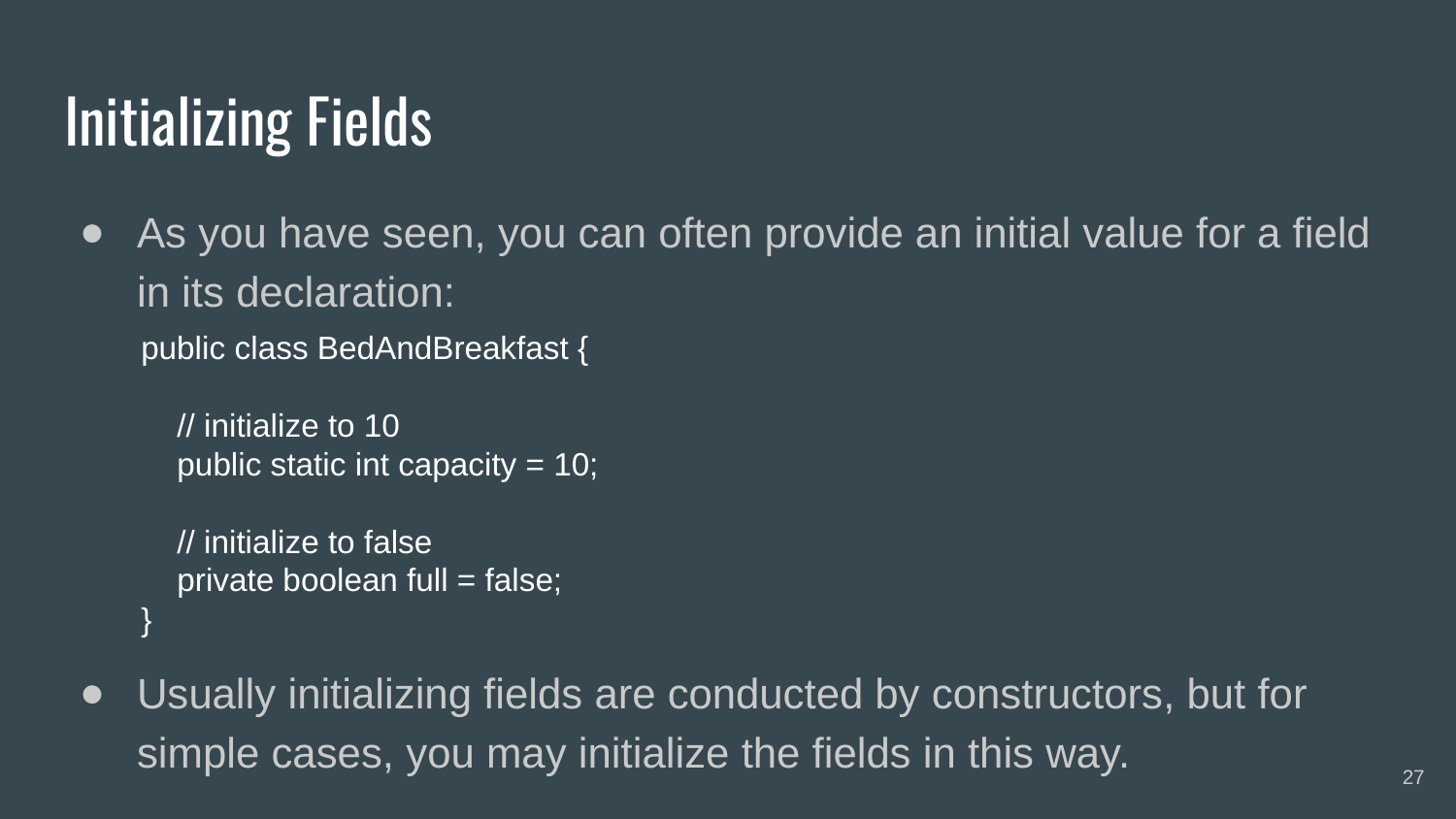

# Initializing Fields
As you have seen, you can often provide an initial value for a field in its declaration:
Usually initializing fields are conducted by constructors, but for simple cases, you may initialize the fields in this way.
public class BedAndBreakfast {

    // initialize to 10
    public static int capacity = 10;

    // initialize to false
    private boolean full = false;
}
27